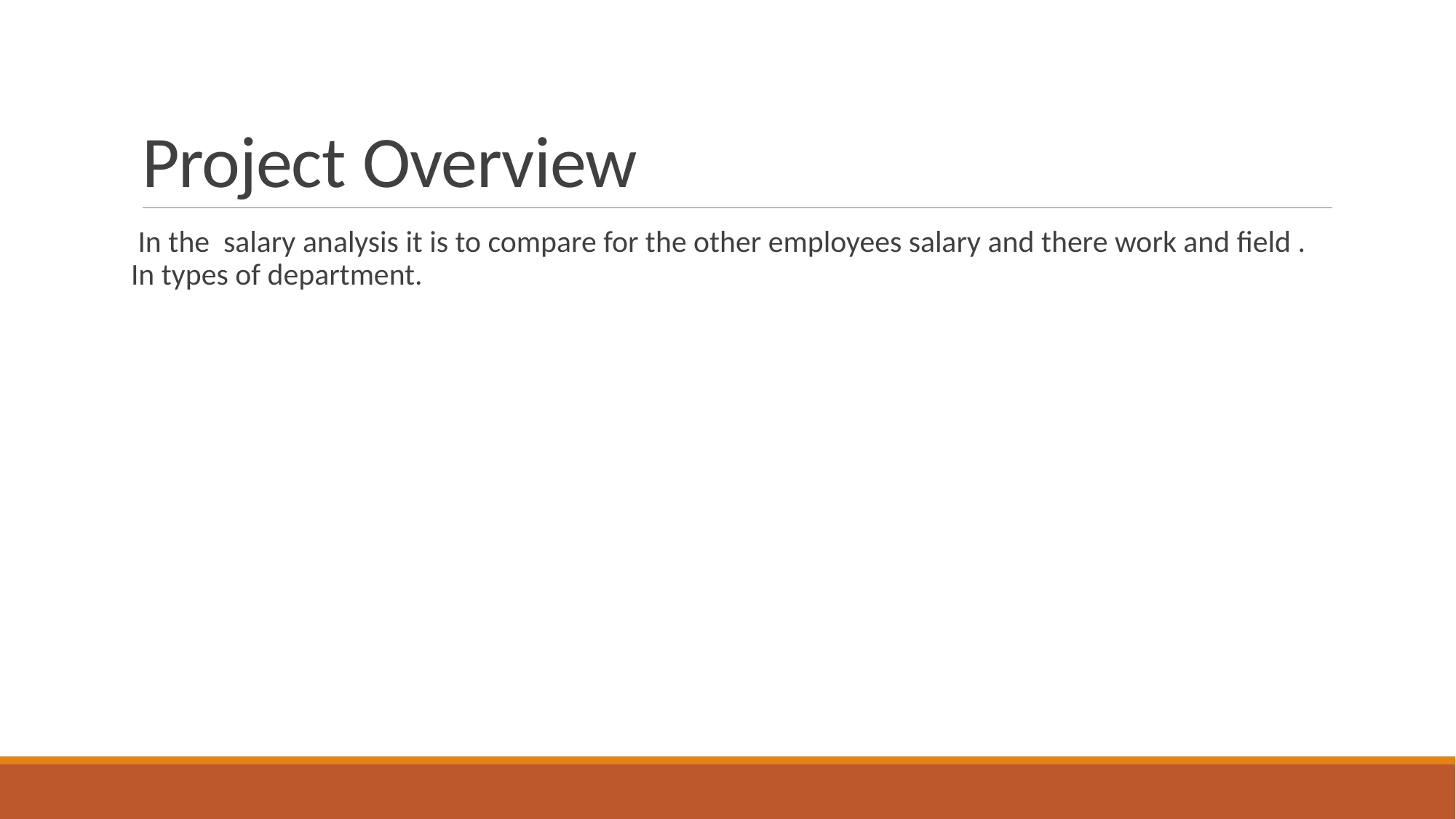

# Project Overview
 In the  salary analysis it is to compare for the other employees salary and there work and field . In types of department.